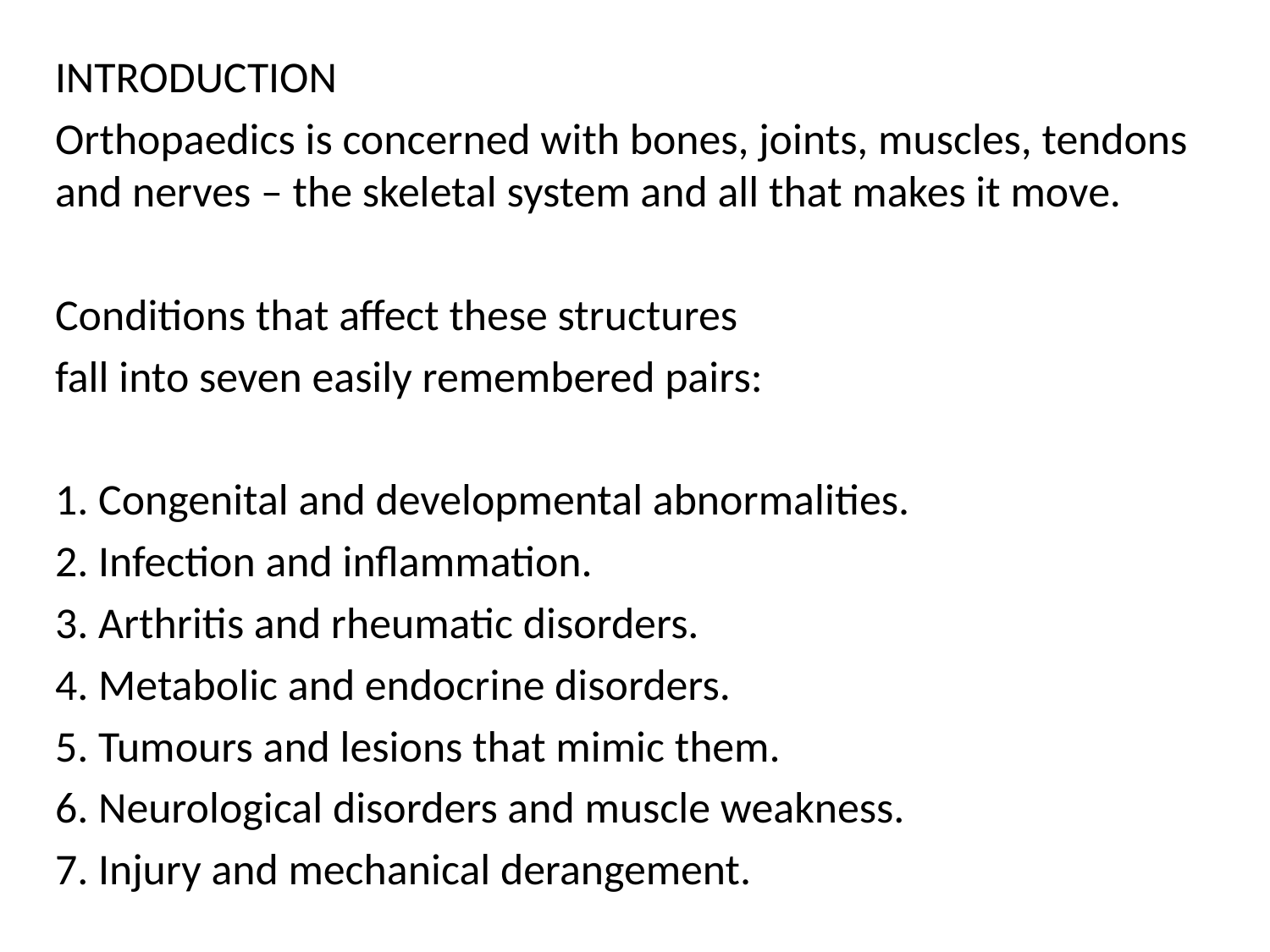

INTRODUCTION
Orthopaedics is concerned with bones, joints, muscles, tendons and nerves – the skeletal system and all that makes it move.

Conditions that affect these structures
fall into seven easily remembered pairs:

1. Congenital and developmental abnormalities.
2. Infection and inflammation.
3. Arthritis and rheumatic disorders.
4. Metabolic and endocrine disorders.
5. Tumours and lesions that mimic them.
6. Neurological disorders and muscle weakness.
7. Injury and mechanical derangement.